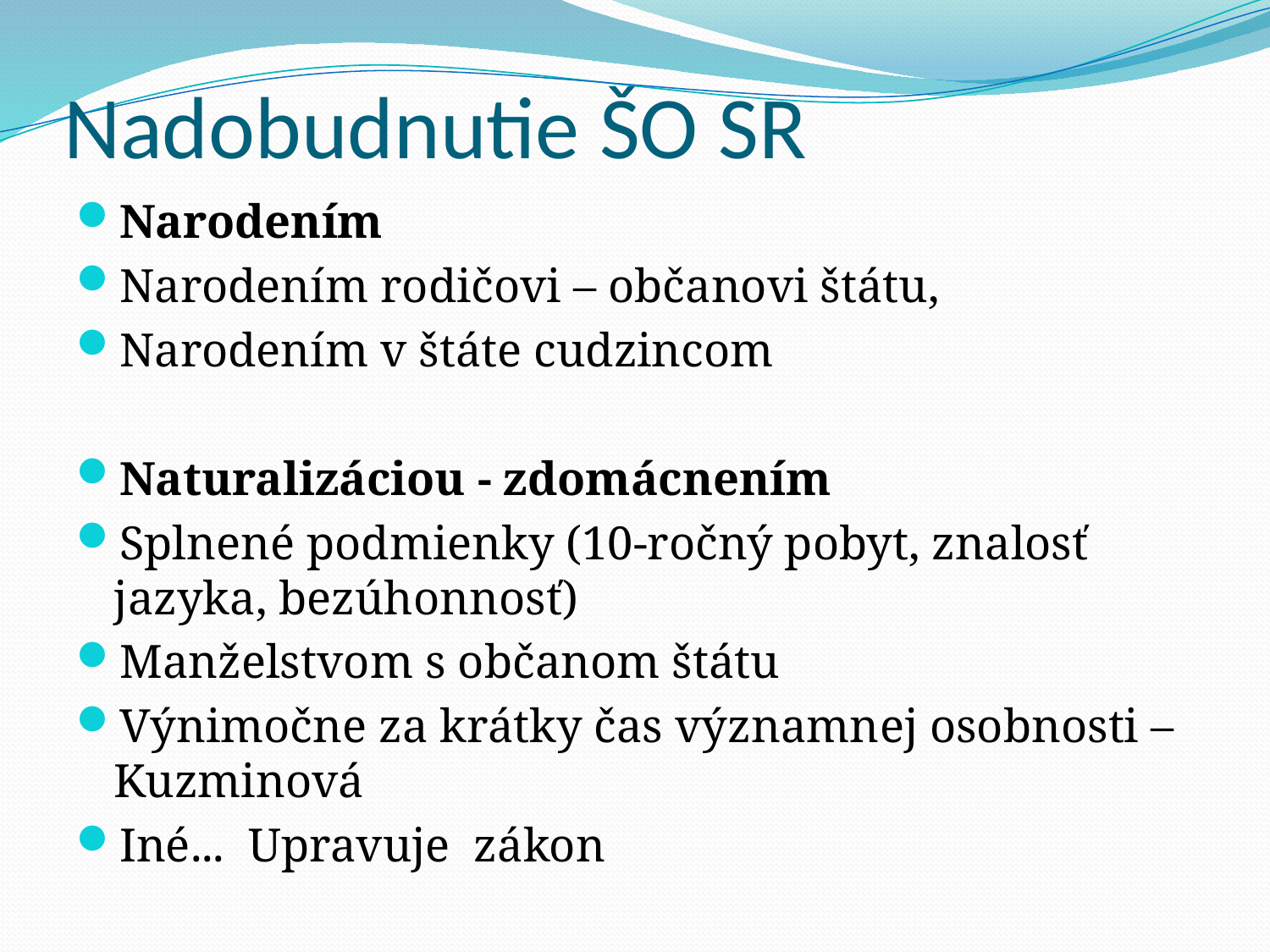

# Nadobudnutie ŠO SR
Narodením
Narodením rodičovi – občanovi štátu,
Narodením v štáte cudzincom

Naturalizáciou - zdomácnením
Splnené podmienky (10-ročný pobyt, znalosť jazyka, bezúhonnosť)
Manželstvom s občanom štátu
Výnimočne za krátky čas významnej osobnosti – Kuzminová
Iné...  Upravuje  zákon